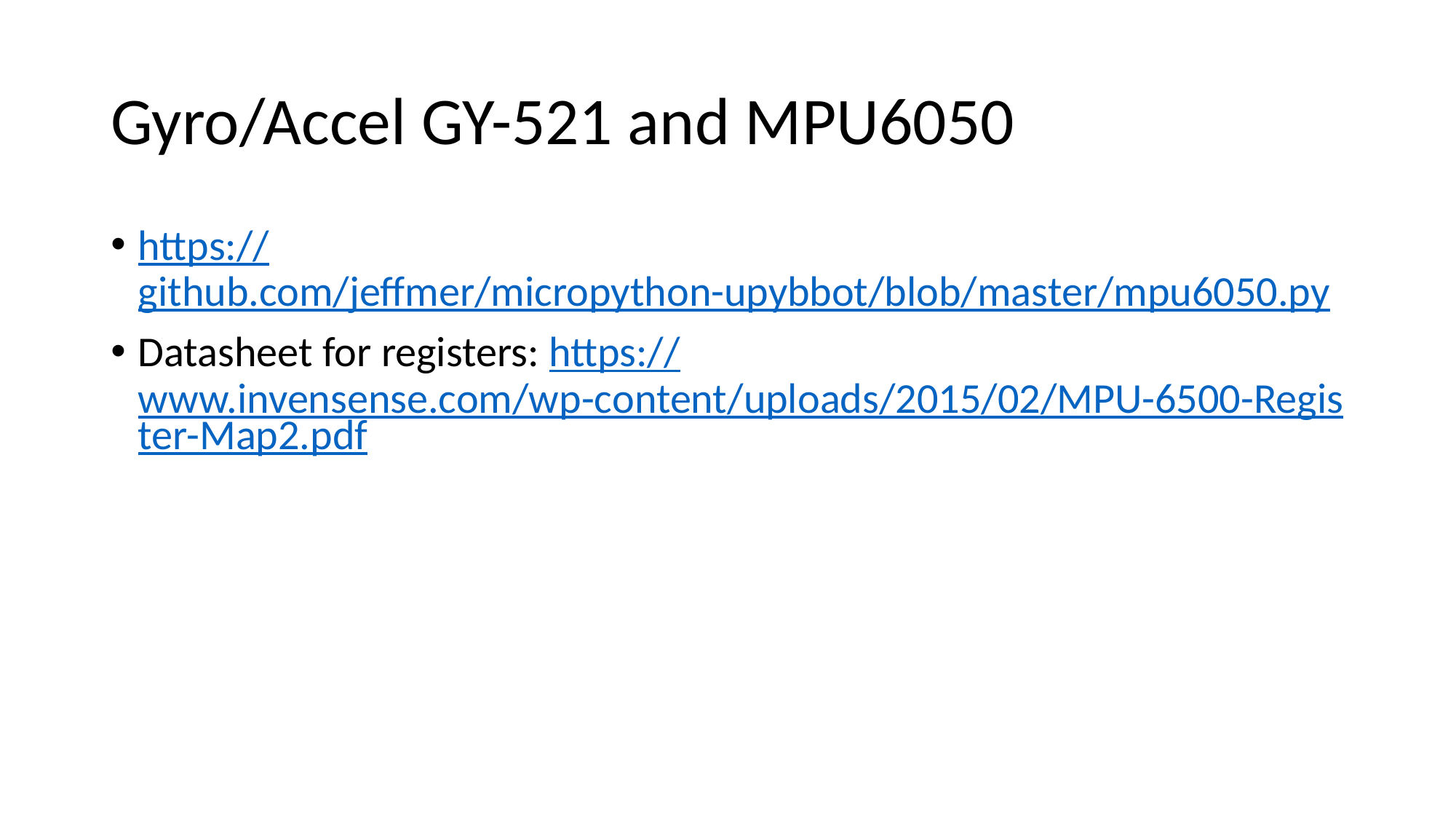

# Gyro/Accel GY-521 and MPU6050
https://github.com/jeffmer/micropython-upybbot/blob/master/mpu6050.py
Datasheet for registers: https://www.invensense.com/wp-content/uploads/2015/02/MPU-6500-Register-Map2.pdf